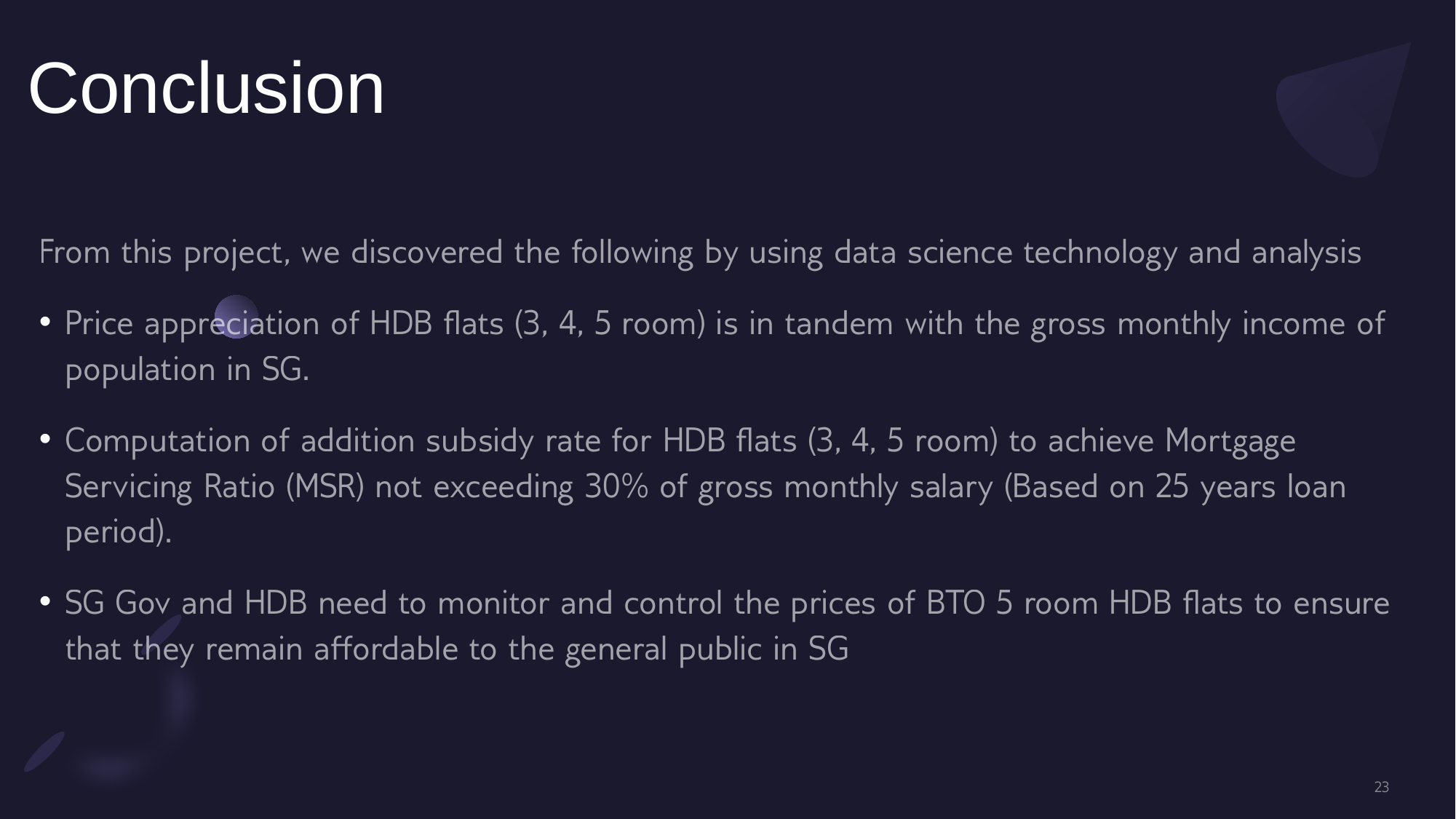

# Conclusion
From this project, we discovered the following by using data science technology and analysis
Price appreciation of HDB flats (3, 4, 5 room) is in tandem with the gross monthly income of population in SG.
Computation of addition subsidy rate for HDB flats (3, 4, 5 room) to achieve Mortgage Servicing Ratio (MSR) not exceeding 30% of gross monthly salary (Based on 25 years loan period).
SG Gov and HDB need to monitor and control the prices of BTO 5 room HDB flats to ensure that they remain affordable to the general public in SG

23